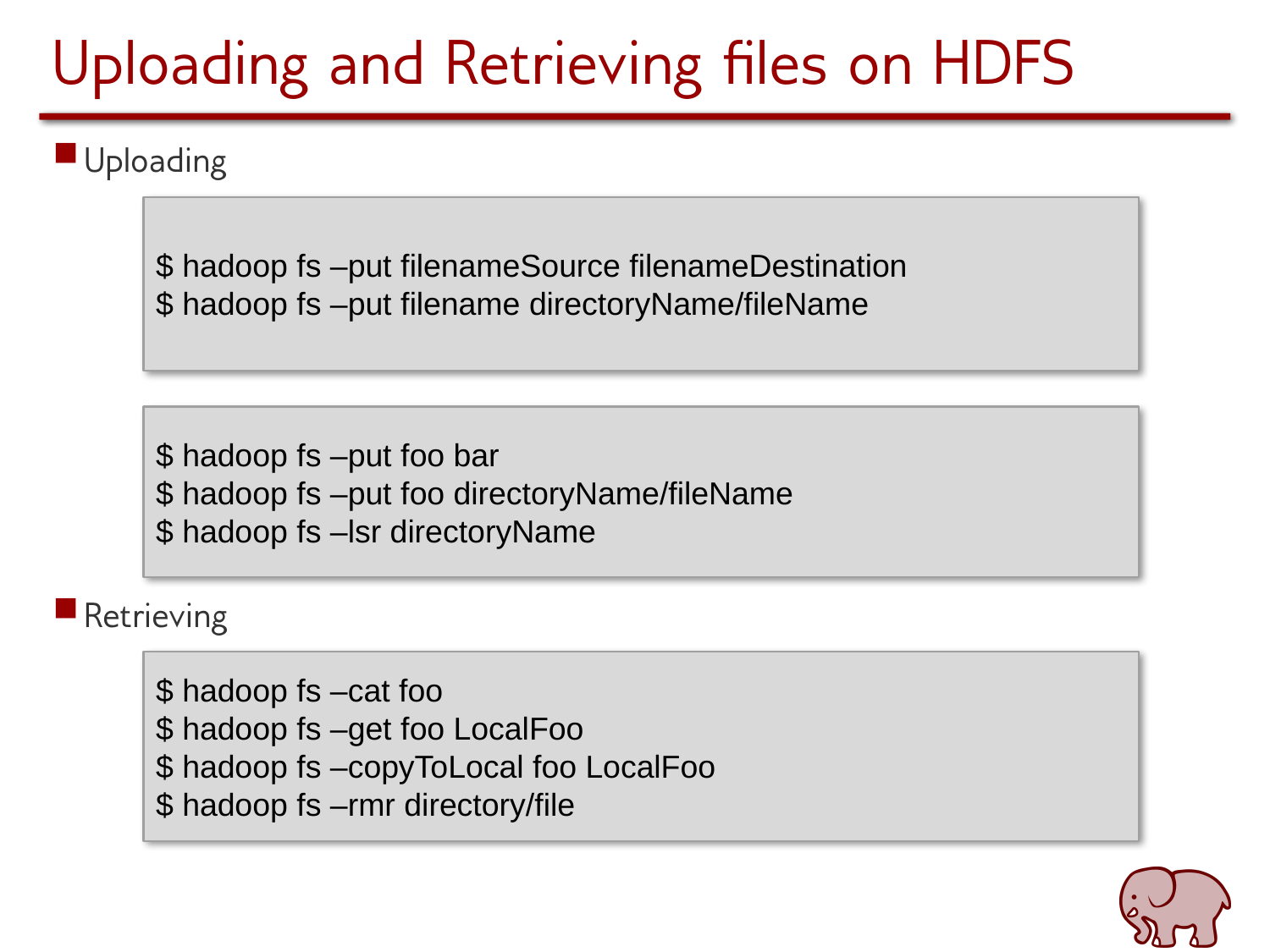

# Uploading and Retrieving files on HDFS
Uploading
Retrieving
$ hadoop fs –put filenameSource filenameDestination
$ hadoop fs –put filename directoryName/fileName
$ hadoop fs –put foo bar
$ hadoop fs –put foo directoryName/fileName
$ hadoop fs –lsr directoryName
$ hadoop fs –cat foo
$ hadoop fs –get foo LocalFoo
$ hadoop fs –copyToLocal foo LocalFoo
$ hadoop fs –rmr directory/file